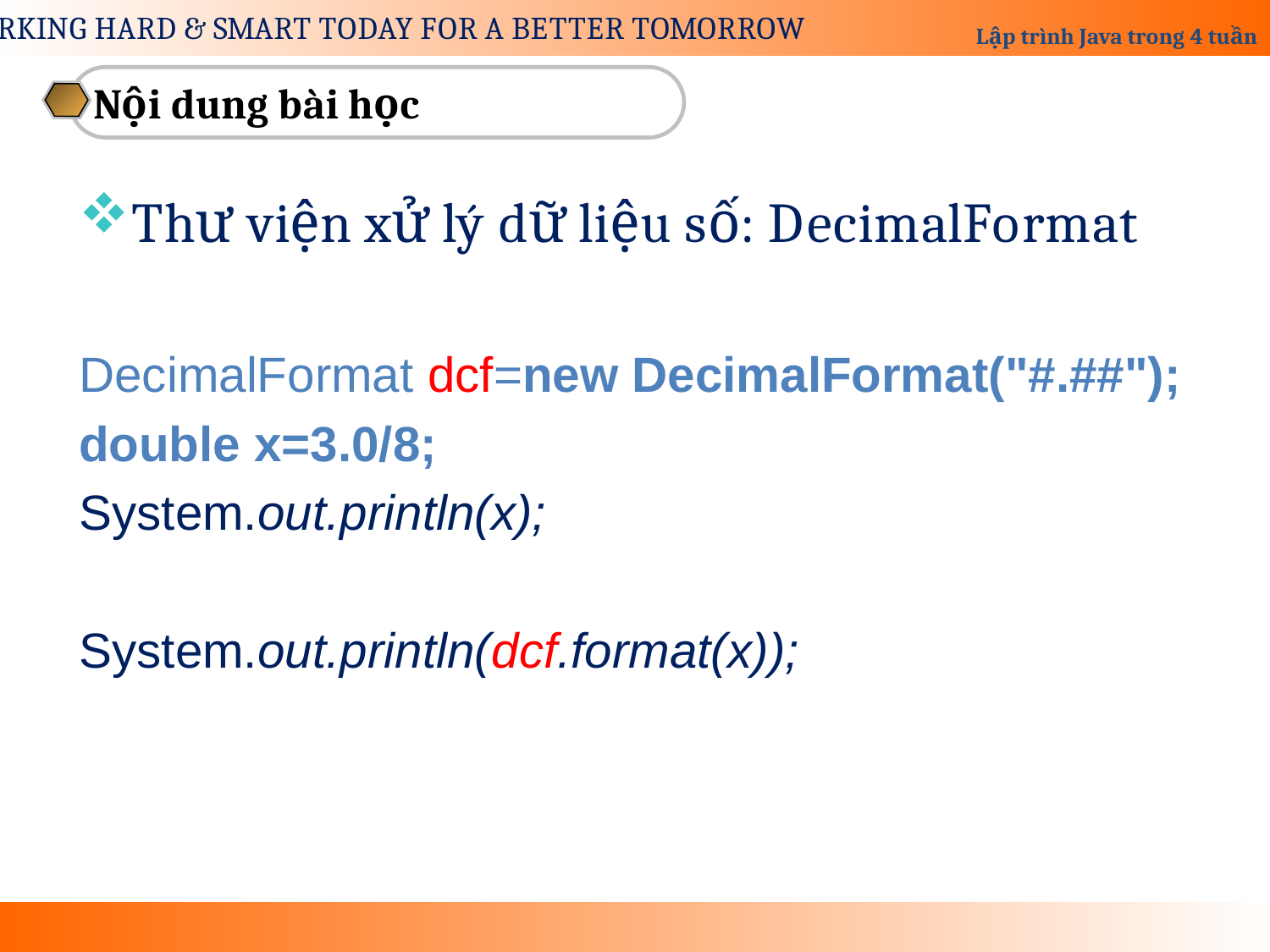

Nội dung bài học

Thư viện xử lý dữ liệu số: DecimalFormat

DecimalFormat dcf=new DecimalFormat("#.##");
double x=3.0/8;
System.out.println(x);

System.out.println(dcf.format(x));